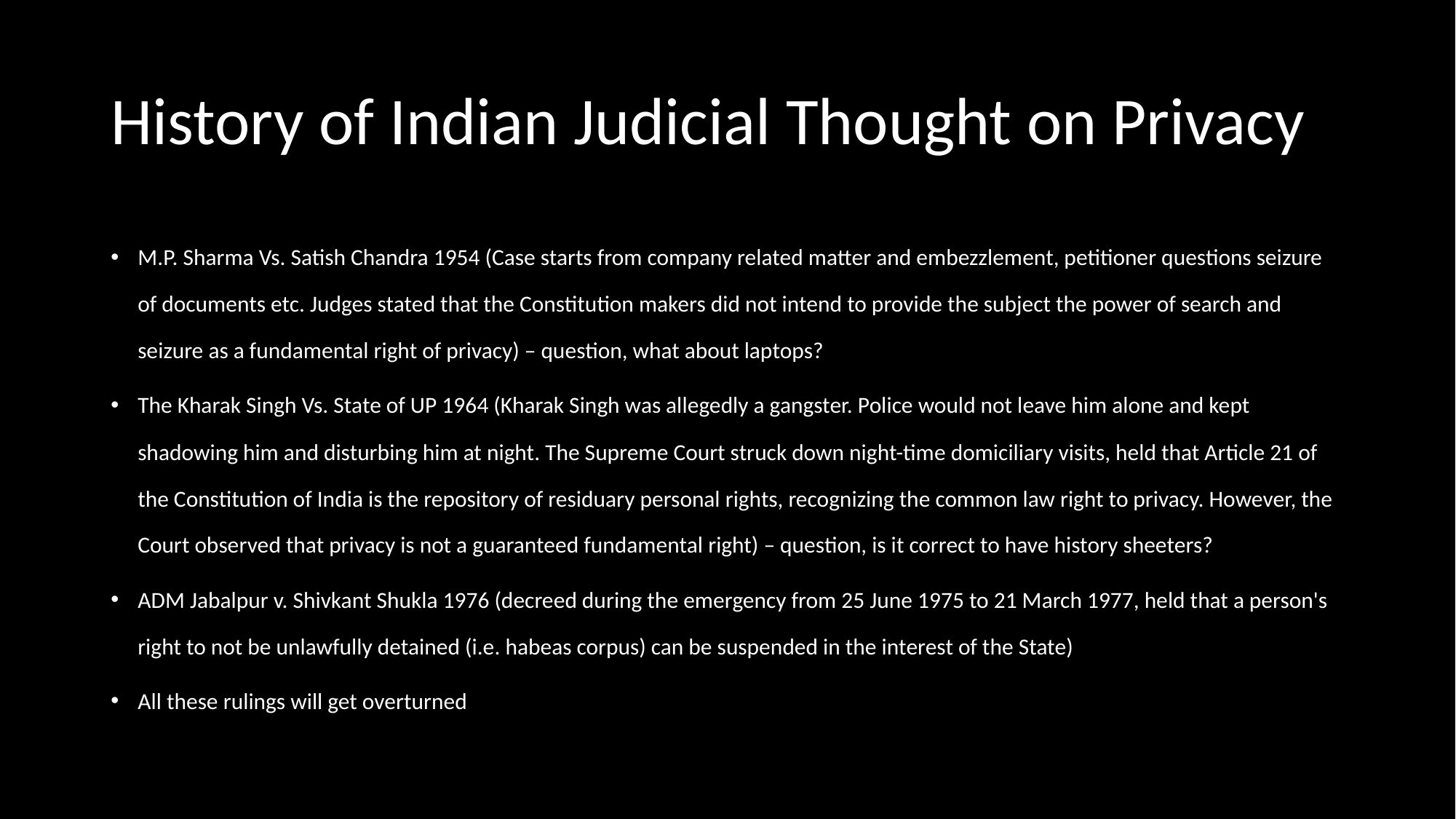

# History of Indian Judicial Thought on Privacy
M.P. Sharma Vs. Satish Chandra 1954 (Case starts from company related matter and embezzlement, petitioner questions seizure of documents etc. Judges stated that the Constitution makers did not intend to provide the subject the power of search and seizure as a fundamental right of privacy) – question, what about laptops?
The Kharak Singh Vs. State of UP 1964 (Kharak Singh was allegedly a gangster. Police would not leave him alone and kept shadowing him and disturbing him at night. The Supreme Court struck down night-time domiciliary visits, held that Article 21 of the Constitution of India is the repository of residuary personal rights, recognizing the common law right to privacy. However, the Court observed that privacy is not a guaranteed fundamental right) – question, is it correct to have history sheeters?
ADM Jabalpur v. Shivkant Shukla 1976 (decreed during the emergency from 25 June 1975 to 21 March 1977, held that a person's right to not be unlawfully detained (i.e. habeas corpus) can be suspended in the interest of the State)
All these rulings will get overturned